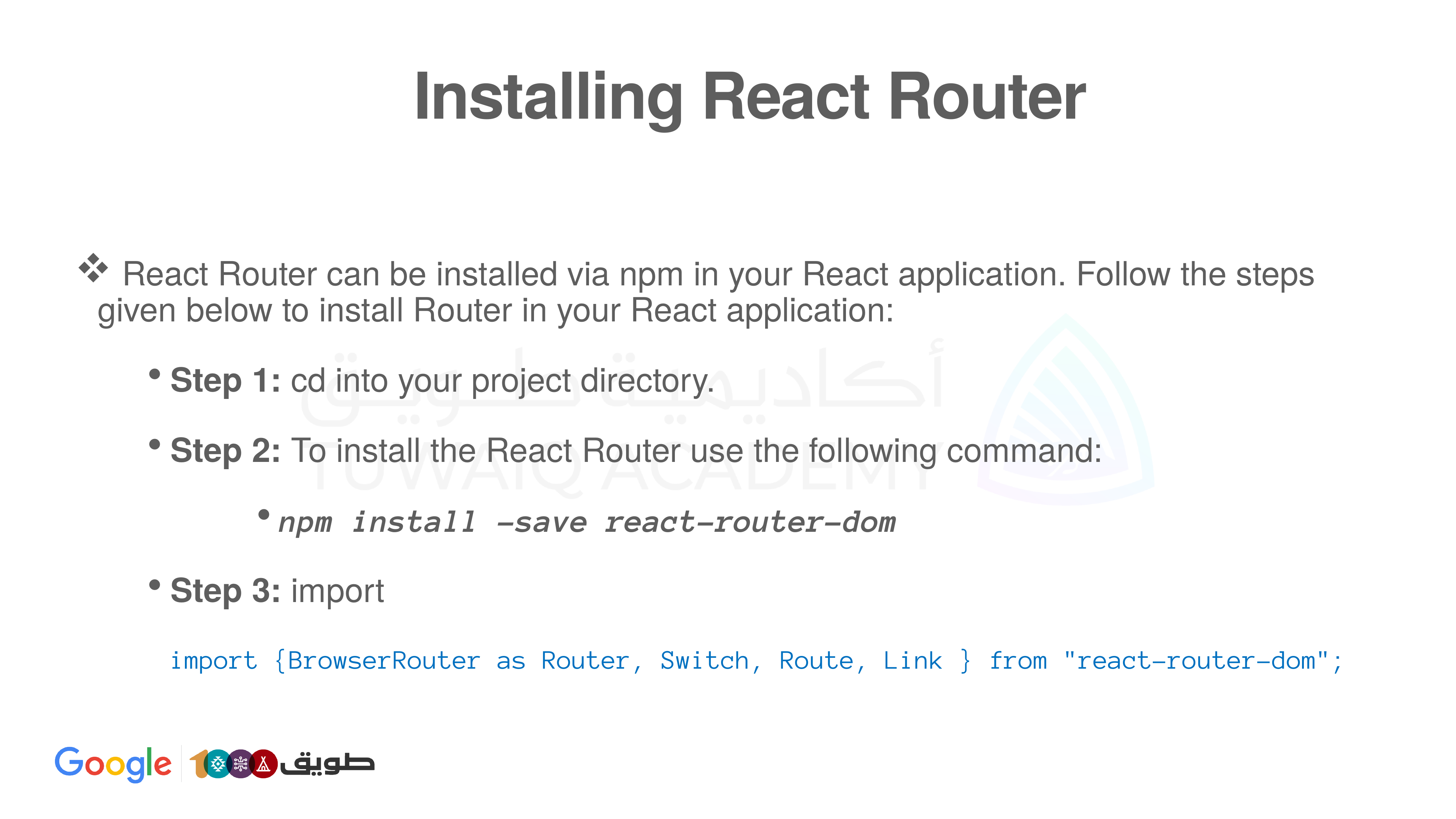

# Installing React Router
 React Router can be installed via npm in your React application. Follow the steps given below to install Router in your React application:
Step 1: cd into your project directory.
Step 2: To install the React Router use the following command:
npm install –save react-router-dom
Step 3: import
import {BrowserRouter as Router, Switch, Route, Link } from "react-router-dom";